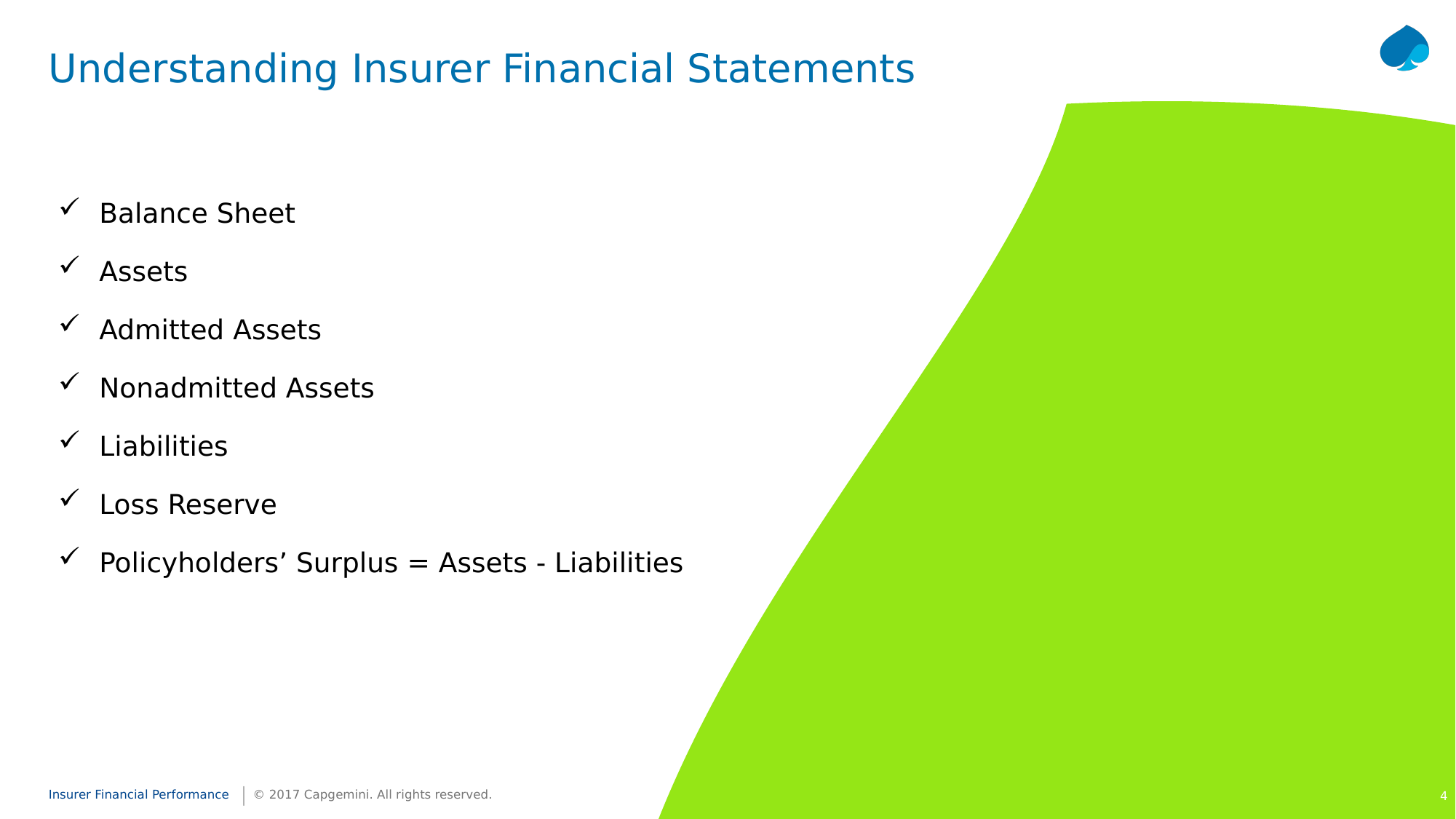

# Understanding Insurer Financial Statements
Balance Sheet
Assets
Admitted Assets
Nonadmitted Assets
Liabilities
Loss Reserve
Policyholders’ Surplus = Assets - Liabilities